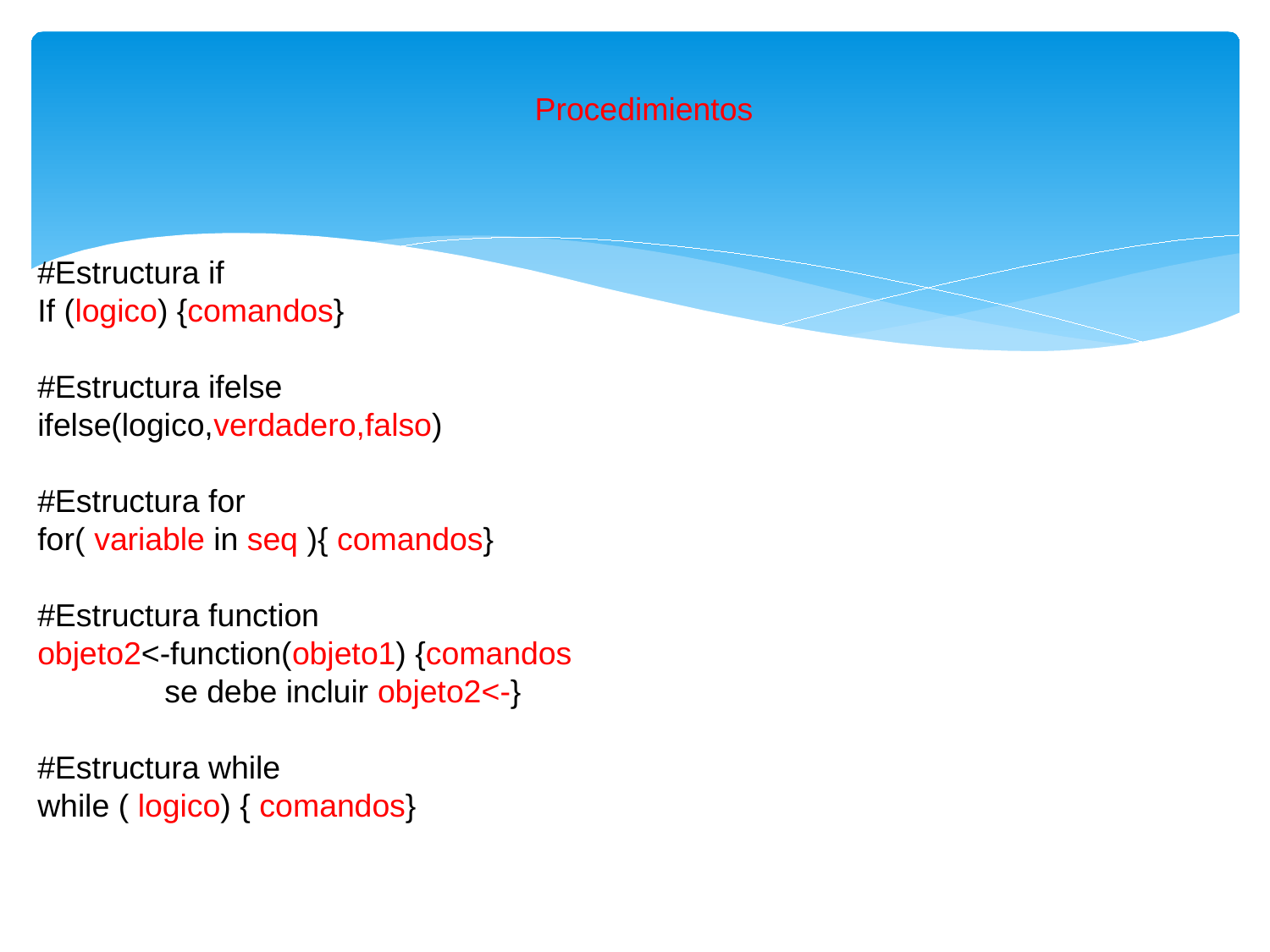

Procedimientos
#Estructura if
If (logico) {comandos}

#Estructura ifelse
ifelse(logico,verdadero,falso)

#Estructura for
for( variable in seq ){ comandos}

#Estructura function
objeto2<-function(objeto1) {comandos
	se debe incluir objeto2<-}

#Estructura while
while ( logico) { comandos}